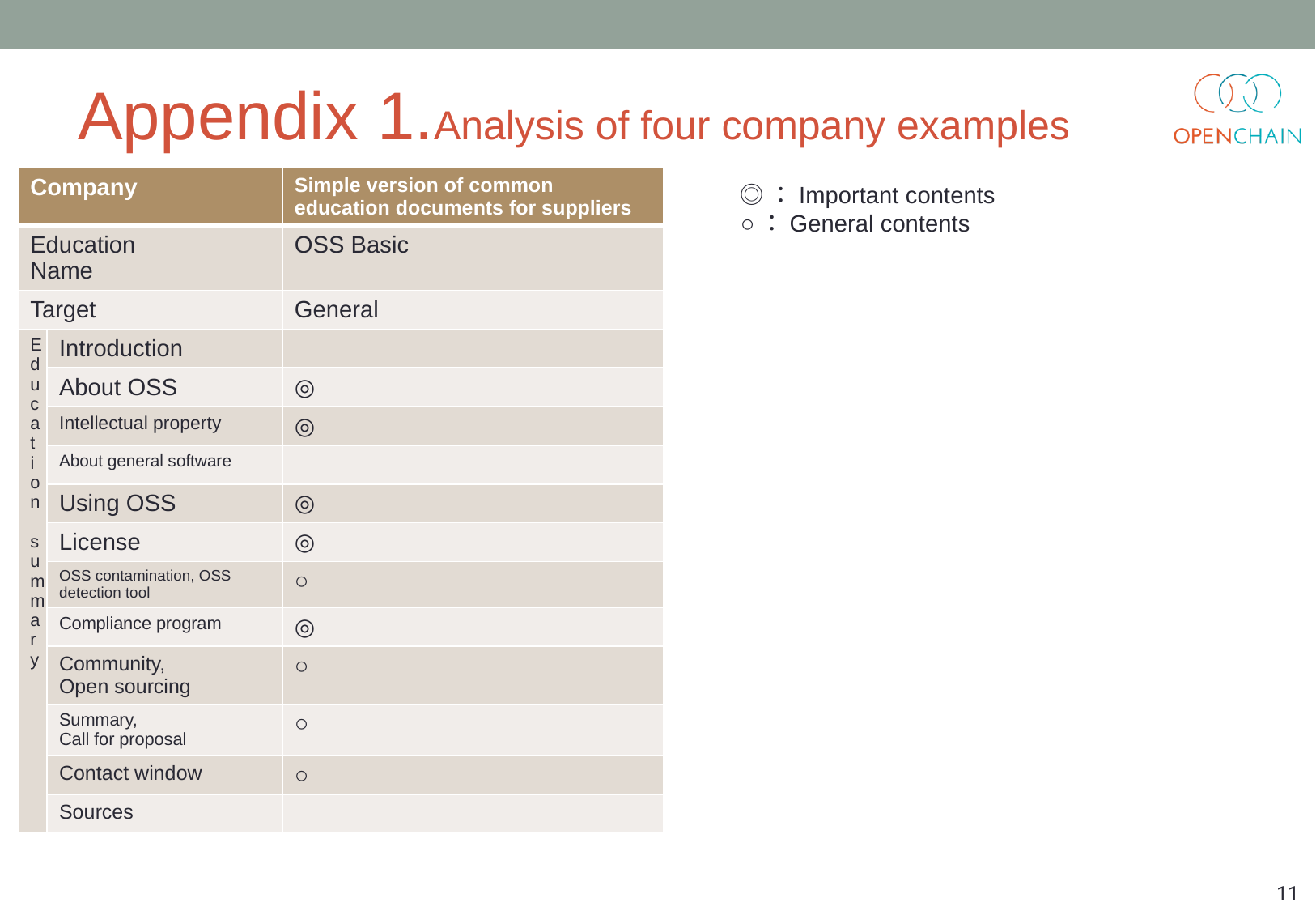

# Appendix 1.Analysis of four company examples
◎：Important contents
○：General contents
| Company |  | Simple version of common education documents for suppliers |
| --- | --- | --- |
| Education Name |  | OSS Basic |
| Target |  | General |
| Education summary | Introduction |  |
|  | About OSS | ◎ |
|  | Intellectual property | ◎ |
|  | About general software |  |
|  | Using OSS | ◎ |
|  | License | ◎ |
|  | OSS contamination, OSS detection tool | ○ |
|  | Compliance program | ◎ |
|  | Community, Open sourcing | ○ |
|  | Summary, Call for proposal | ○ |
|  | Contact window | ○ |
|  | Sources |  |
11